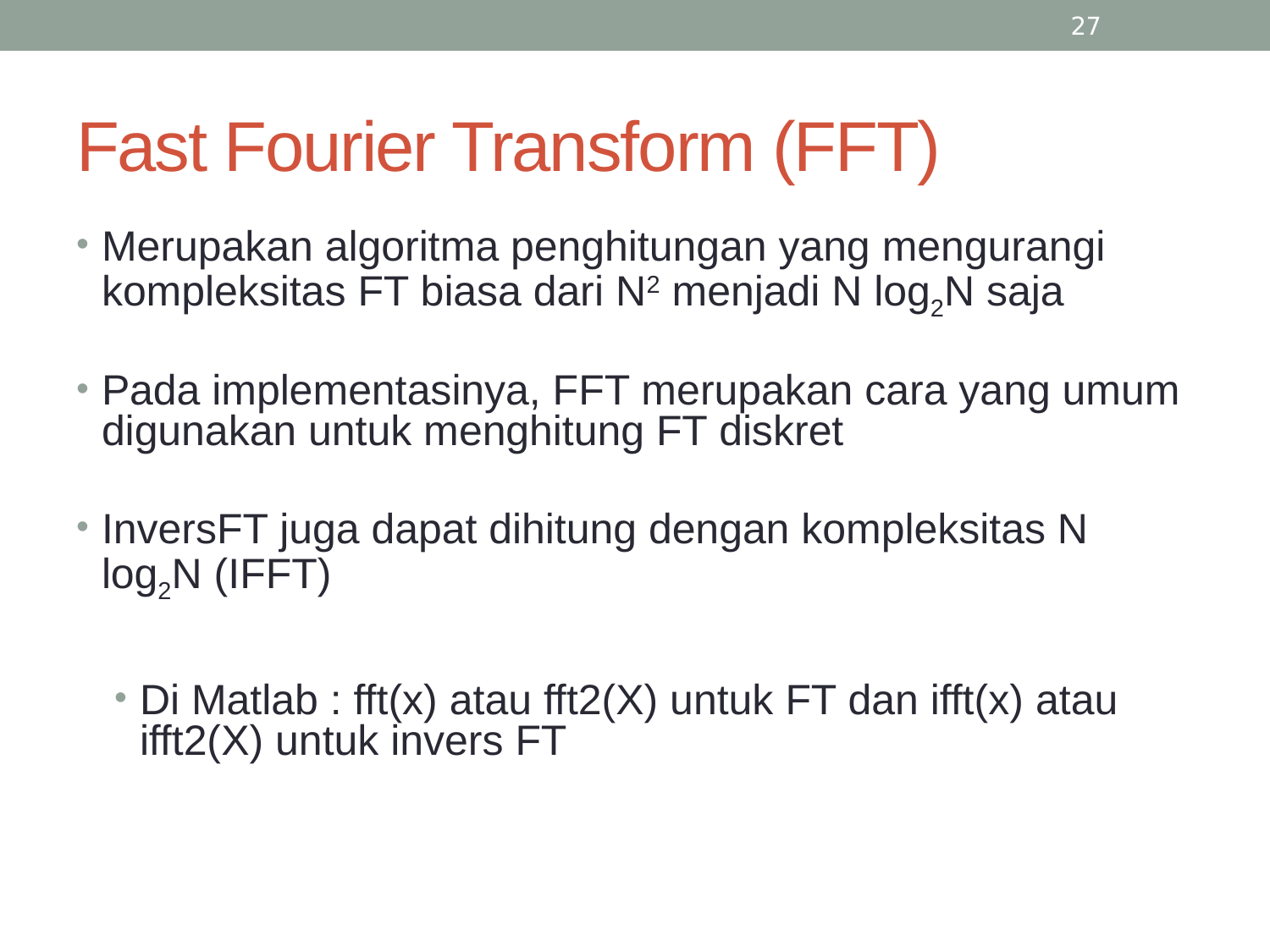

27
# Fast Fourier Transform (FFT)
Merupakan algoritma penghitungan yang mengurangi kompleksitas FT biasa dari N2 menjadi N log2N saja

Pada implementasinya, FFT merupakan cara yang umum digunakan untuk menghitung FT diskret

InversFT juga dapat dihitung dengan kompleksitas N log2N (IFFT)

Di Matlab : fft(x) atau fft2(X) untuk FT dan ifft(x) atau ifft2(X) untuk invers FT